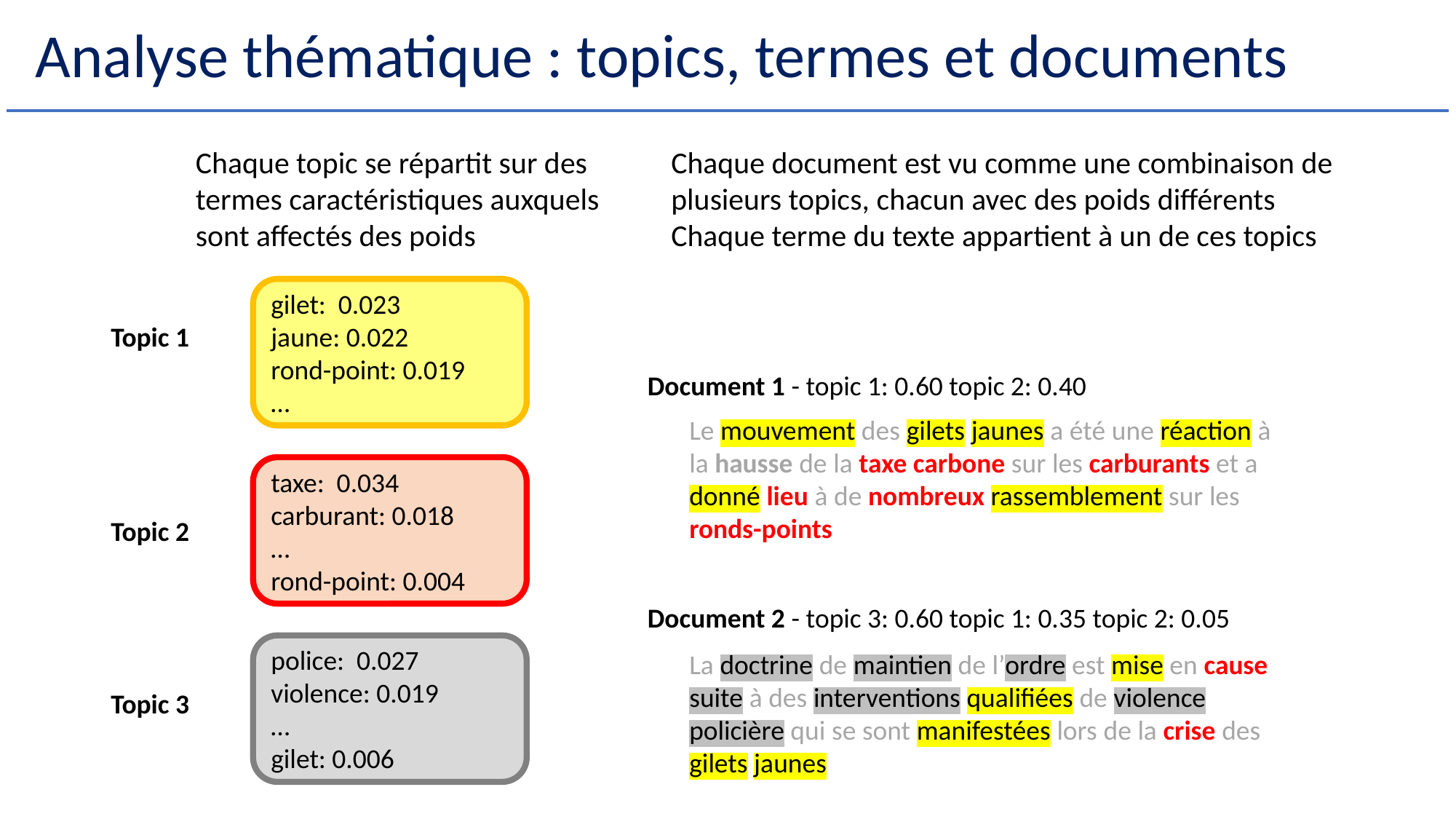

# Analyse thématique : topics, termes et documents
Chaque topic se répartit sur des termes caractéristiques auxquels sont affectés des poids
Chaque document est vu comme une combinaison de plusieurs topics, chacun avec des poids différents
Chaque terme du texte appartient à un de ces topics
gilet:  0.023
jaune: 0.022
rond-point: 0.019
…
Topic 1
Document 1 - topic 1: 0.60 topic 2: 0.40
Le mouvement des gilets jaunes a été une réaction à la hausse de la taxe carbone sur les carburants et a donné lieu à de nombreux rassemblement sur les ronds-points
taxe:  0.034
carburant: 0.018
…
rond-point: 0.004
Topic 2
Document 2 - topic 3: 0.60 topic 1: 0.35 topic 2: 0.05
police:  0.027
violence: 0.019
…
gilet: 0.006
La doctrine de maintien de l’ordre est mise en cause suite à des interventions qualifiées de violence policière qui se sont manifestées lors de la crise des gilets jaunes
Topic 3